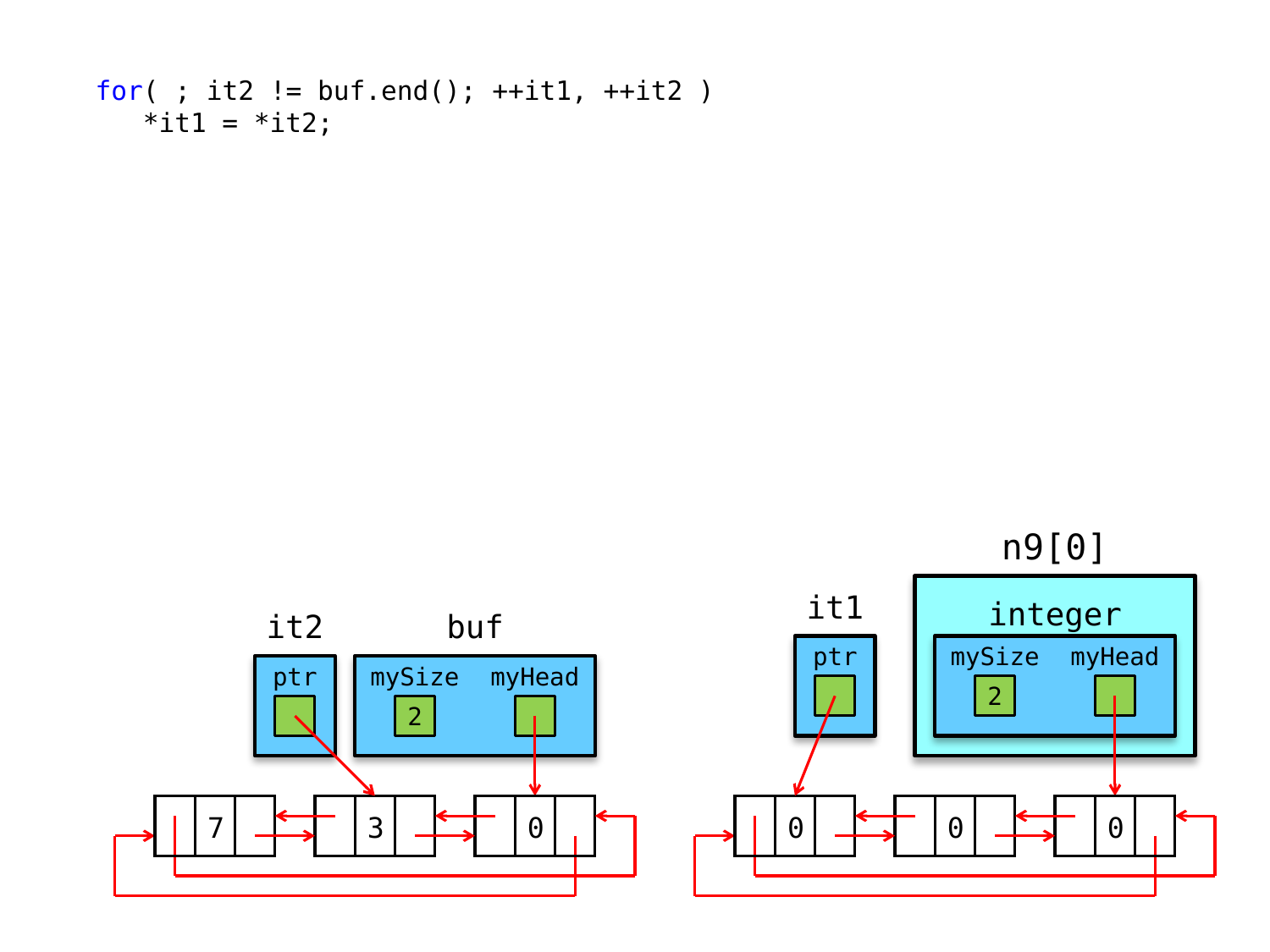

it2.operator!=( buf.end() )
   for( ; it2 != buf.end(); ++it1, ++it2 ) it2.operator++()
      *it1 = *it2;          it1.operator++()
      it1.operator*() = it2.operator*()

n9[0]
it1

integer
it2
buf

ptr
mySize
myHead

ptr
mySize
myHead

2

2

7

3

0

0

0

0